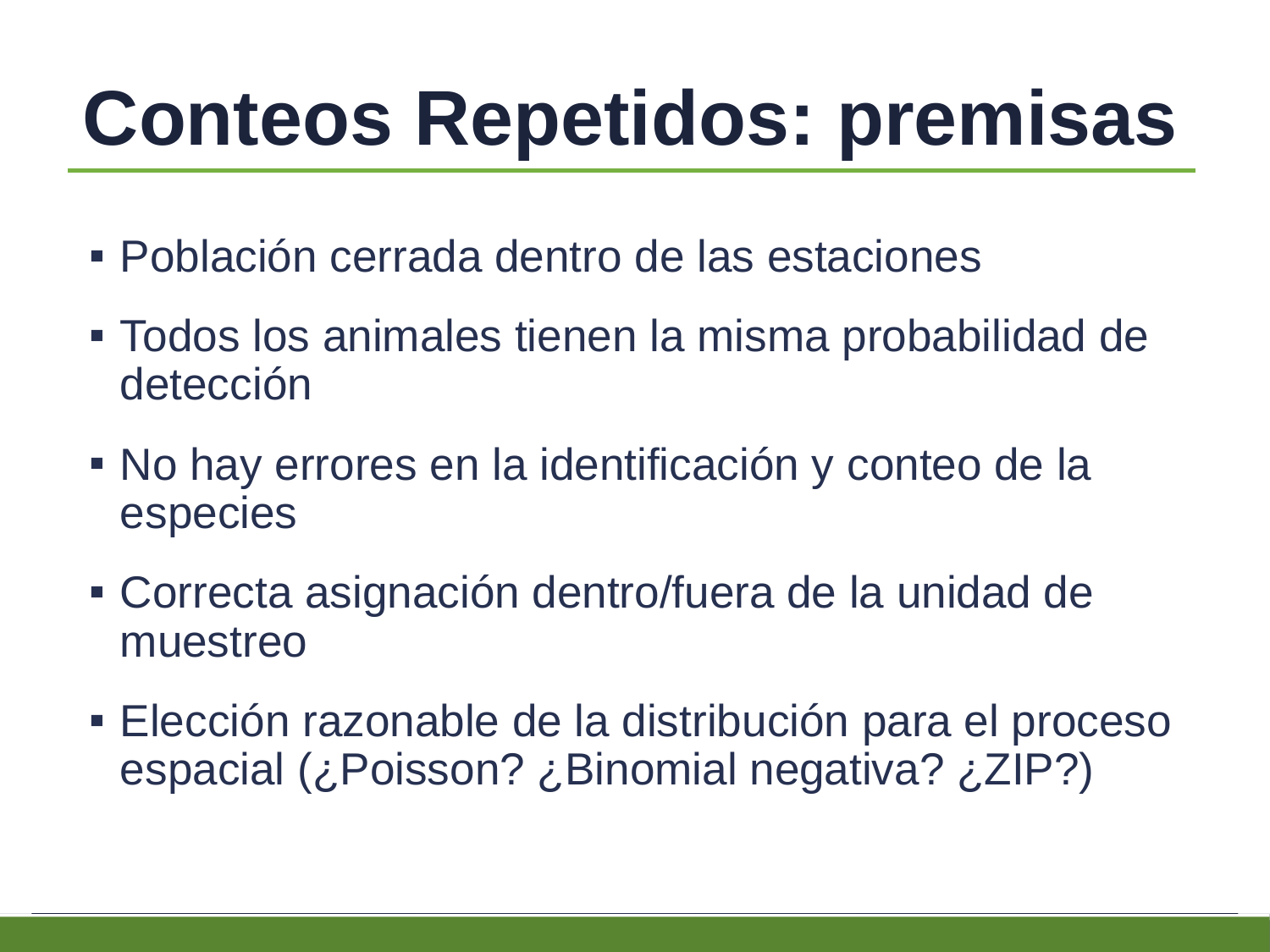

# Conteos Repetidos: premisas
Población cerrada dentro de las estaciones
Todos los animales tienen la misma probabilidad de detección
No hay errores en la identificación y conteo de la especies
Correcta asignación dentro/fuera de la unidad de muestreo
Elección razonable de la distribución para el proceso espacial (¿Poisson? ¿Binomial negativa? ¿ZIP?)